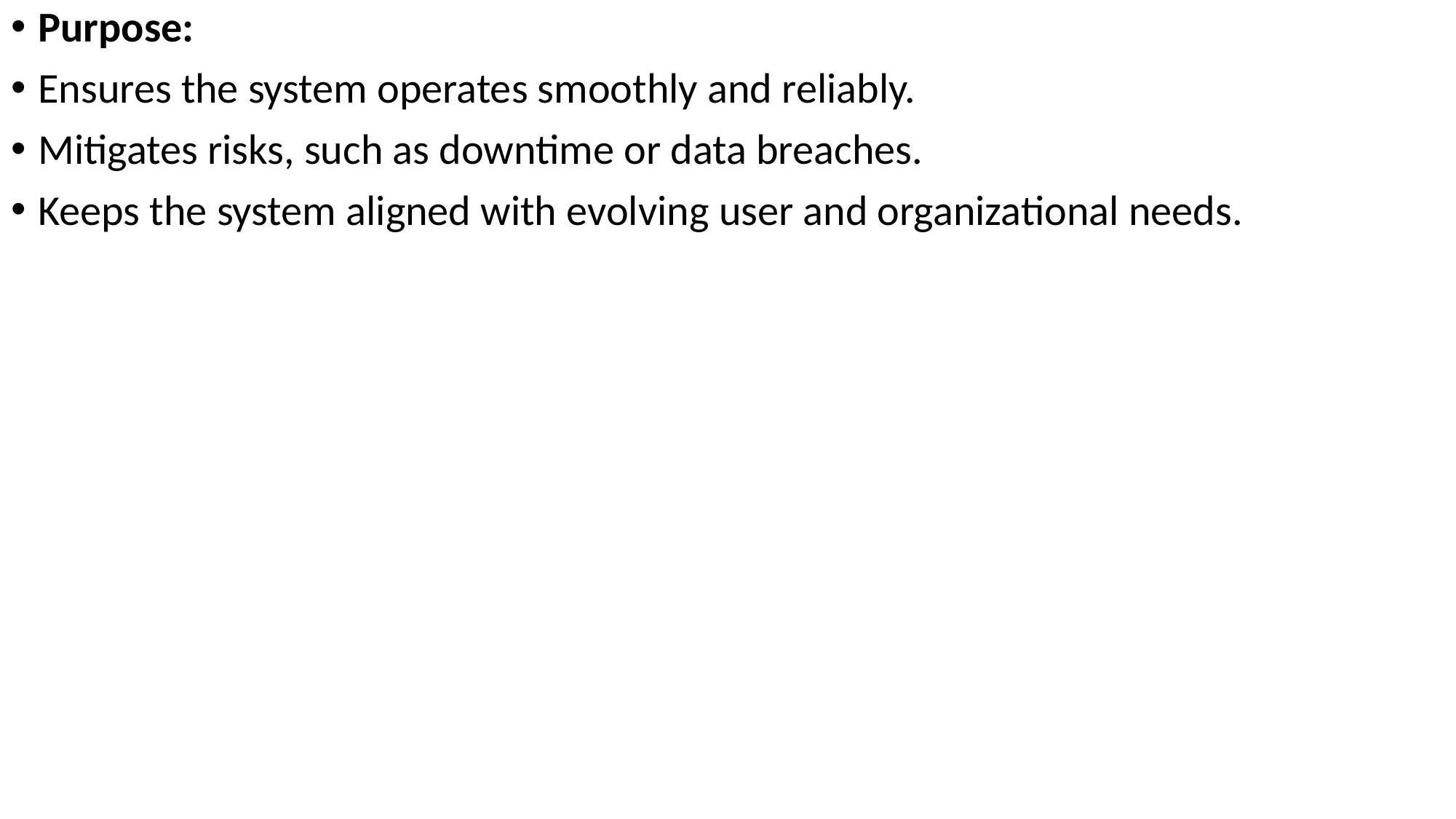

Purpose:
Ensures the system operates smoothly and reliably.
Mitigates risks, such as downtime or data breaches.
Keeps the system aligned with evolving user and organizational needs.